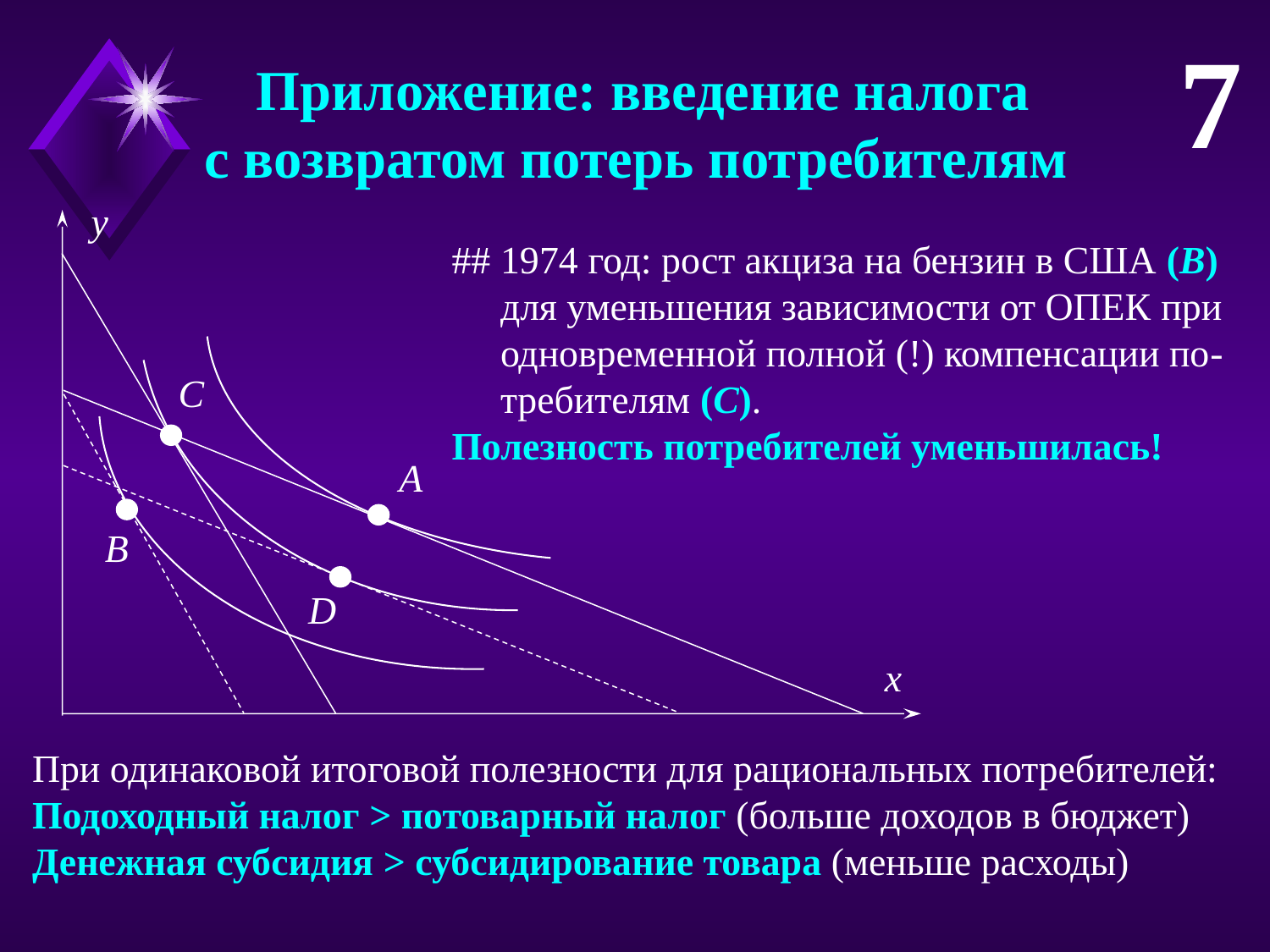

7

y

C

A

B
D
x

 Приложение: введение налога
с возвратом потерь потребителям
## 1974 год: рост акциза на бензин в США (B)
     для уменьшения зависимости от ОПЕК при
     одновременной полной (!) компенсации по-
     требителям (C).
Полезность потребителей уменьшилась!
При одинаковой итоговой полезности для рациональных потребителей:
Подоходный налог > потоварный налог (больше доходов в бюджет)
Денежная субсидия > субсидирование товара (меньше расходы)